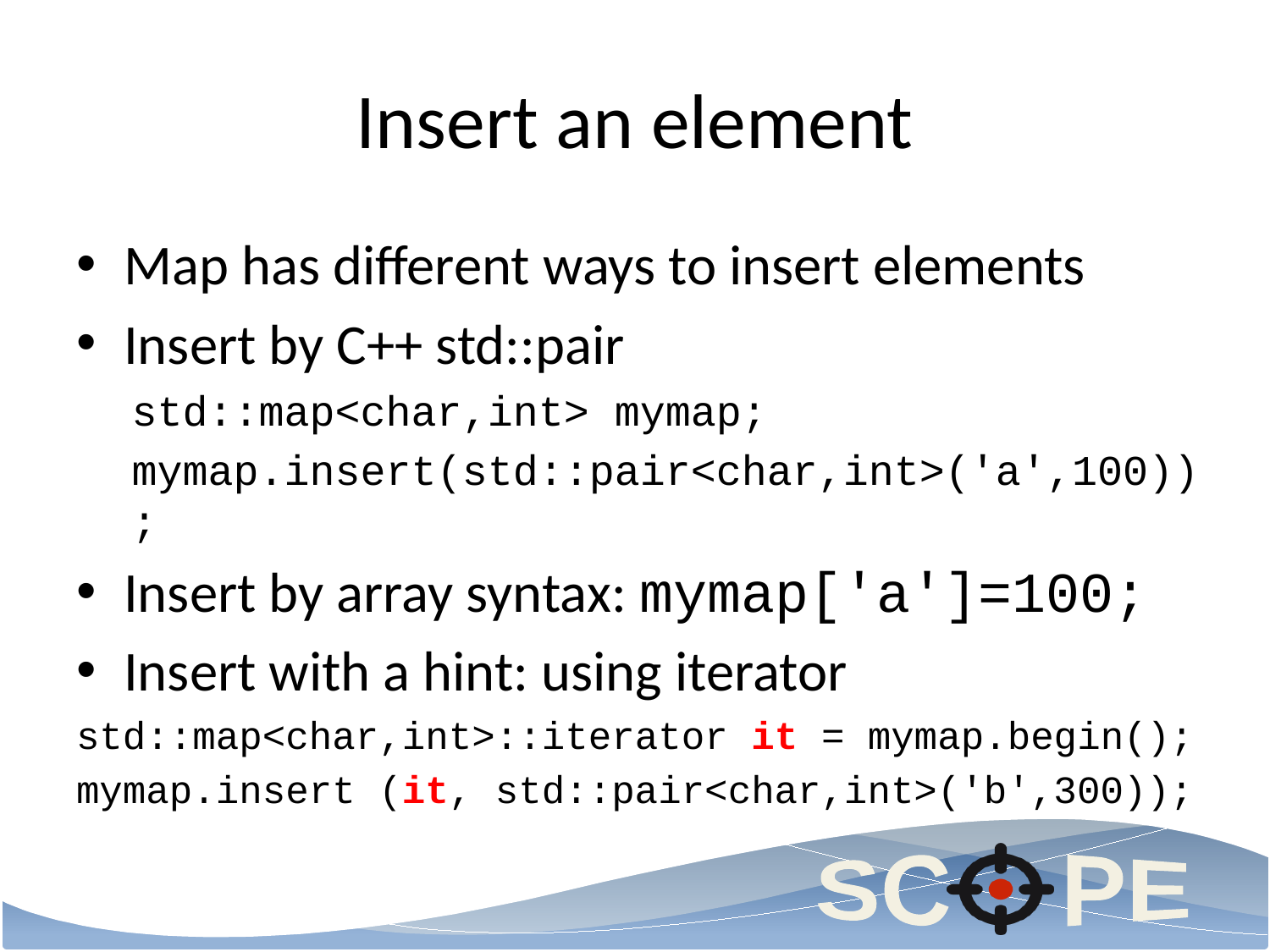

# Insert an element
Map has different ways to insert elements
Insert by C++ std::pair
std::map<char,int> mymap;
mymap.insert(std::pair<char,int>('a',100));
Insert by array syntax: mymap['a']=100;
Insert with a hint: using iterator
std::map<char,int>::iterator it = mymap.begin();
mymap.insert (it, std::pair<char,int>('b',300));